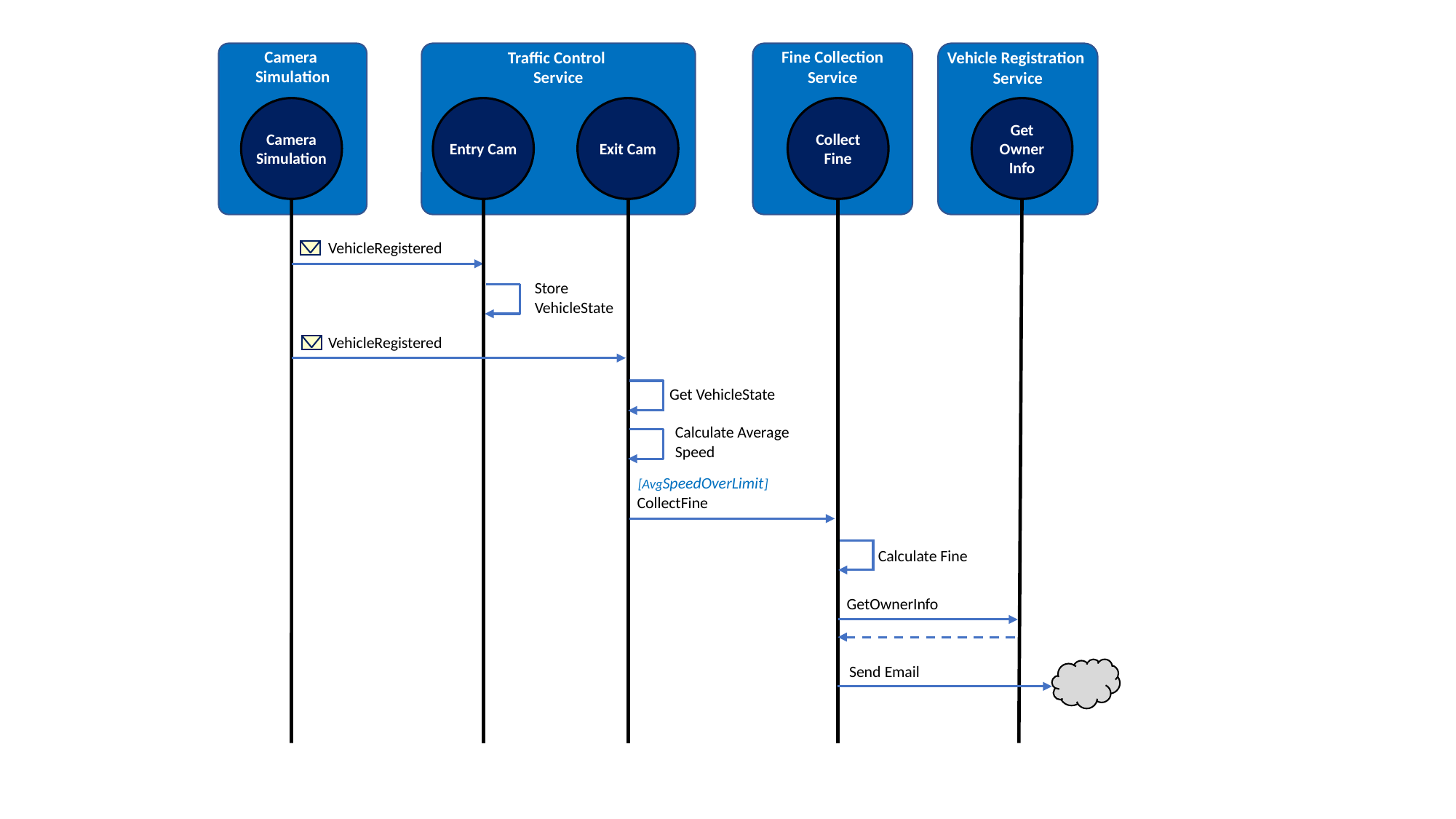

Camera
Simulation
Traffic Control
Service
Fine Collection
Service
Vehicle Registration
Service
Camera
Simulation
Entry Cam
Exit Cam
Collect
Fine
Get
Owner
Info
VehicleRegistered

Store
VehicleState
VehicleRegistered

Get VehicleState
Calculate Average
Speed
[AvgSpeedOverLimit]
CollectFine
Calculate Fine
GetOwnerInfo
Send Email